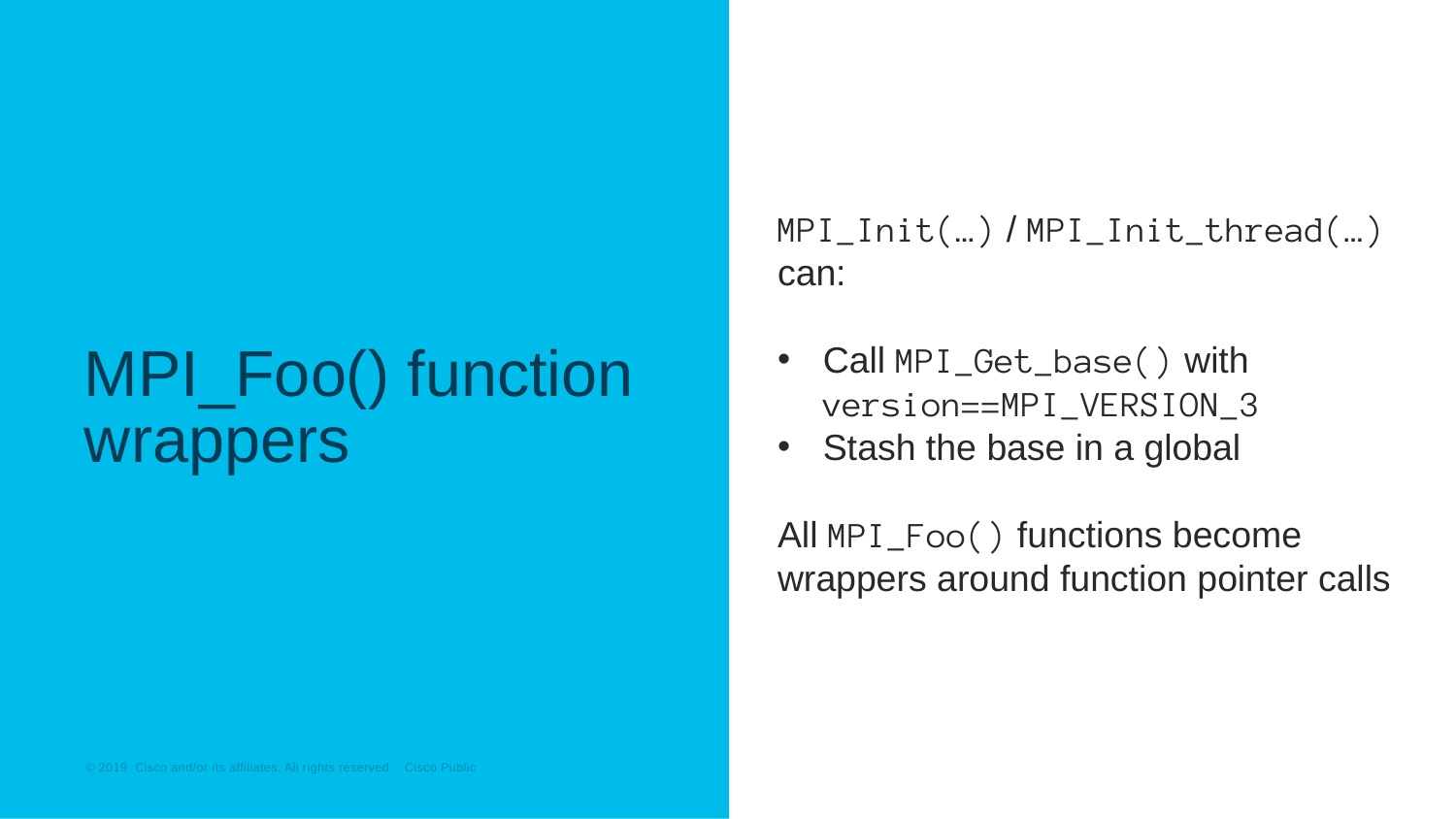

MPI_Init(…) / MPI_Init_thread(…) can:

Call MPI_Get_base() with version==MPI_VERSION_3
Stash the base in a global

All MPI_Foo() functions become wrappers around function pointer calls
# MPI_Foo() function wrappers